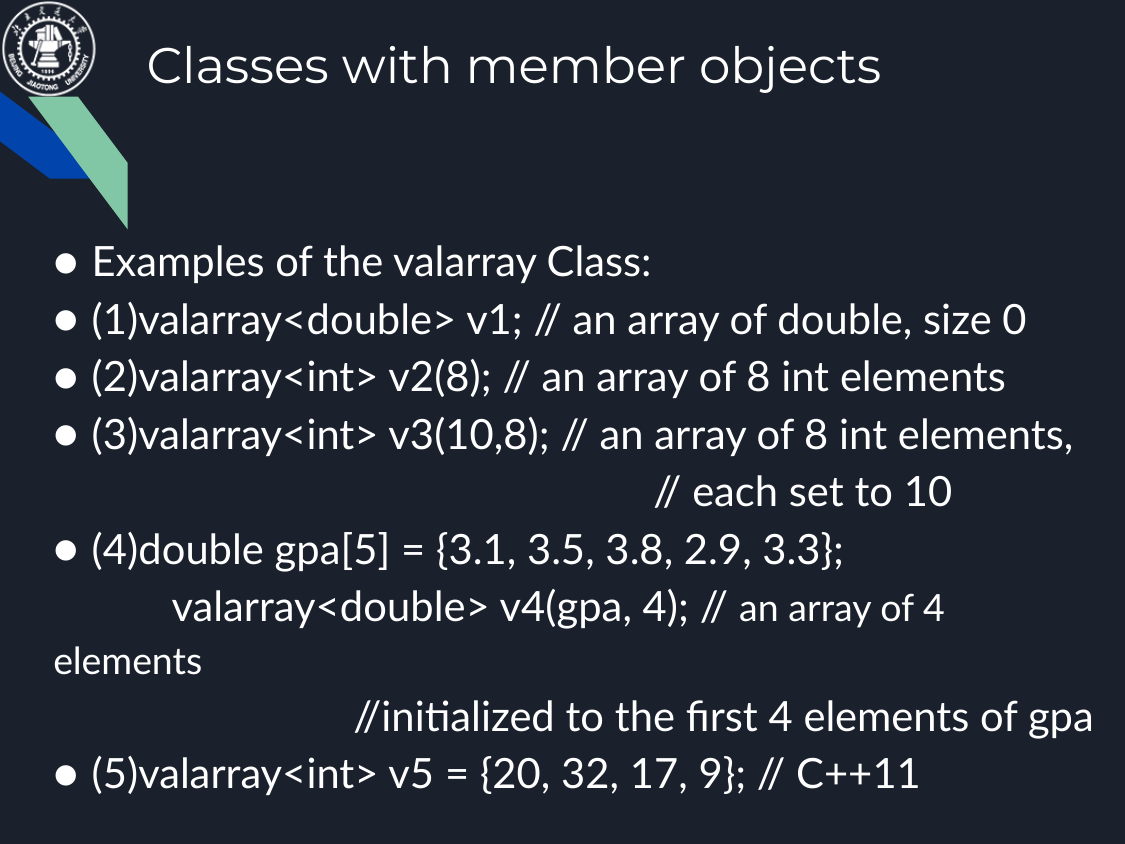

# Classes with member objects
Examples of the valarray Class:
(1)valarray<double> v1; // an array of double, size 0
(2)valarray<int> v2(8); // an array of 8 int elements
(3)valarray<int> v3(10,8); // an array of 8 int elements,
				// each set to 10
(4)double gpa[5] = {3.1, 3.5, 3.8, 2.9, 3.3};
           valarray<double> v4(gpa, 4); // an array of 4 elements
		//initialized to the first 4 elements of gpa
(5)valarray<int> v5 = {20, 32, 17, 9}; // C++11